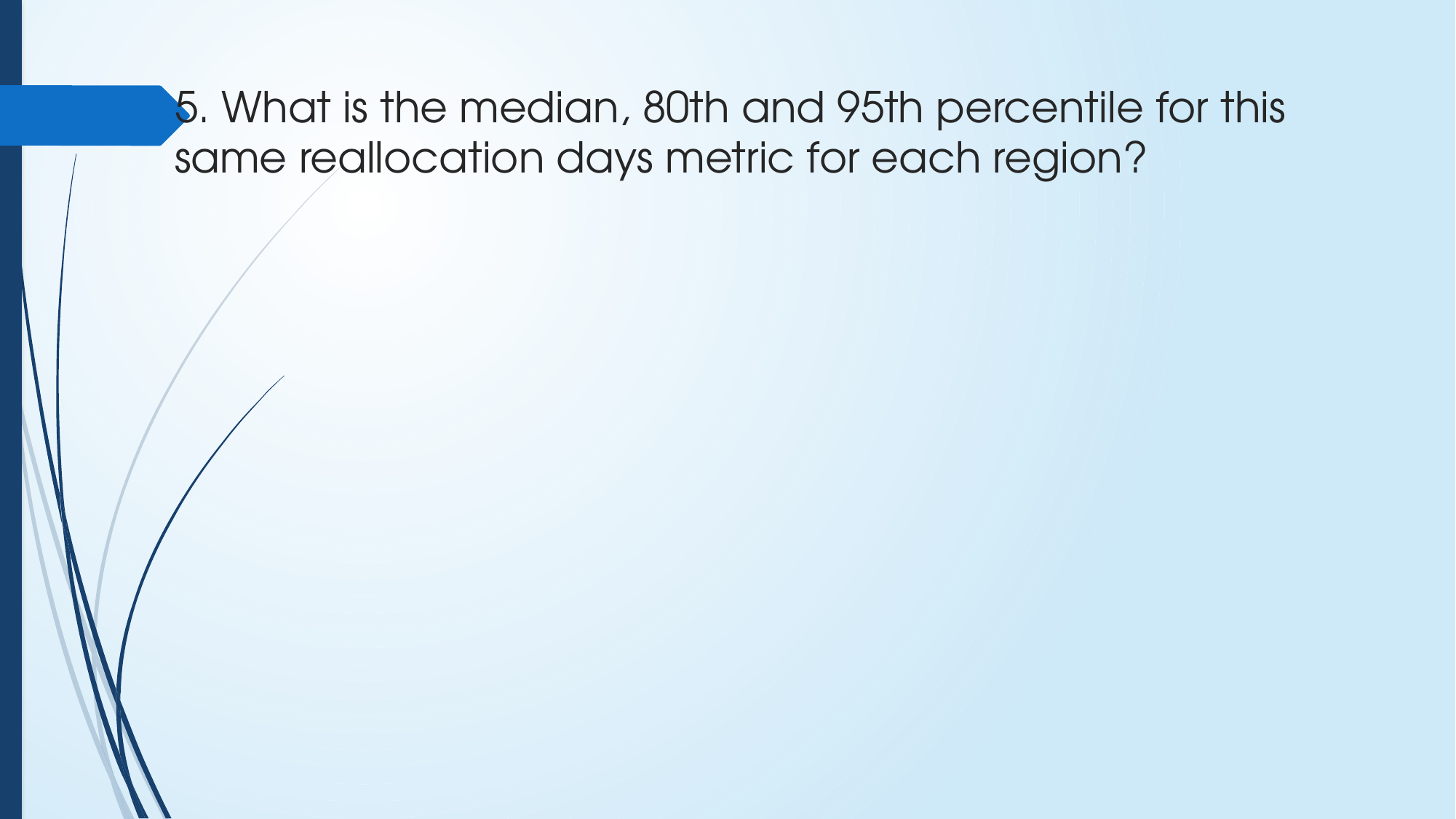

# 5. What is the median, 80th and 95th percentile for this same reallocation days metric for each region?